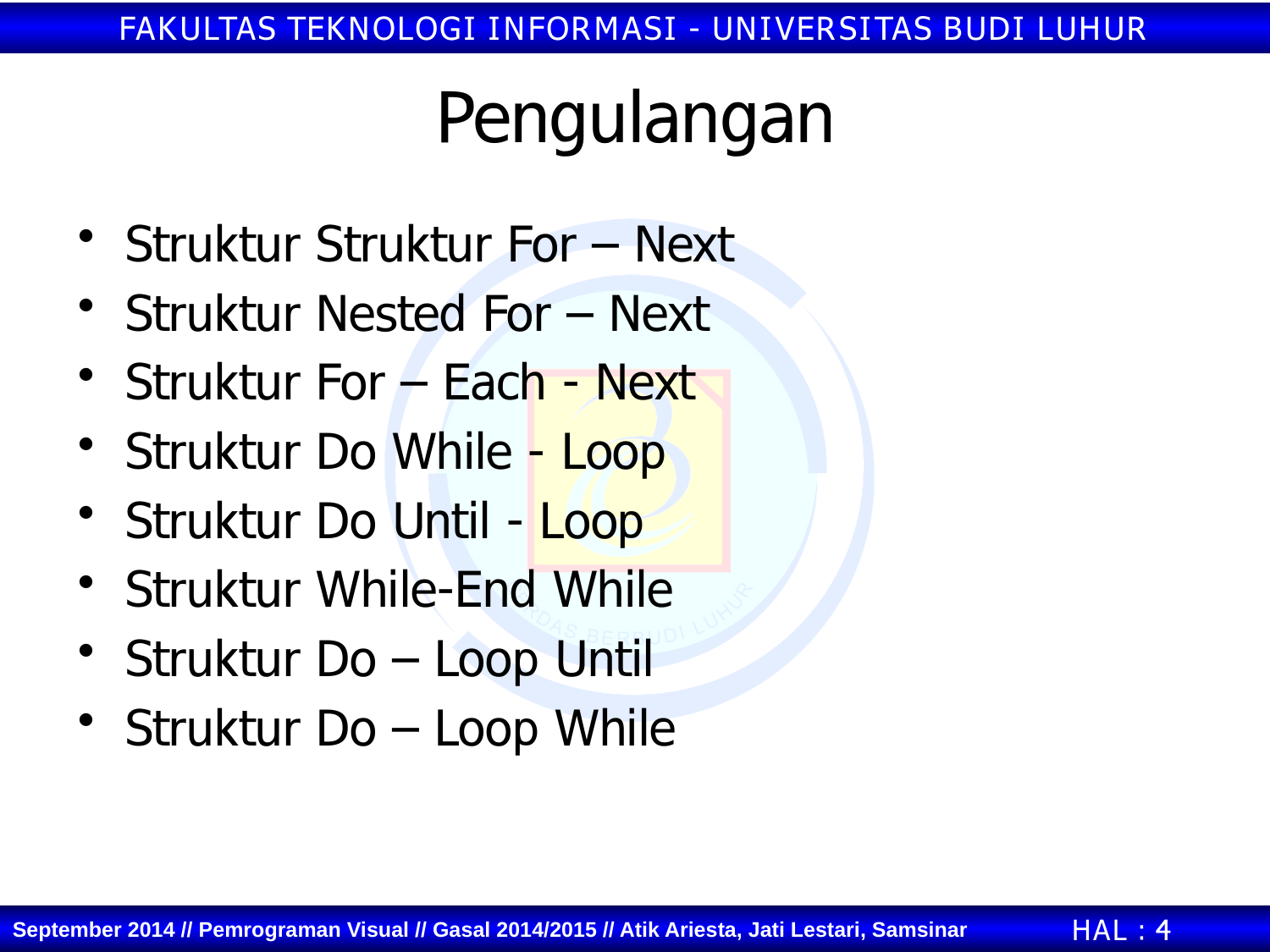

# Pengulangan
Struktur Struktur For – Next
Struktur Nested For – Next
Struktur For – Each - Next
Struktur Do While - Loop
Struktur Do Until - Loop
Struktur While-End While
Struktur Do – Loop Until
Struktur Do – Loop While